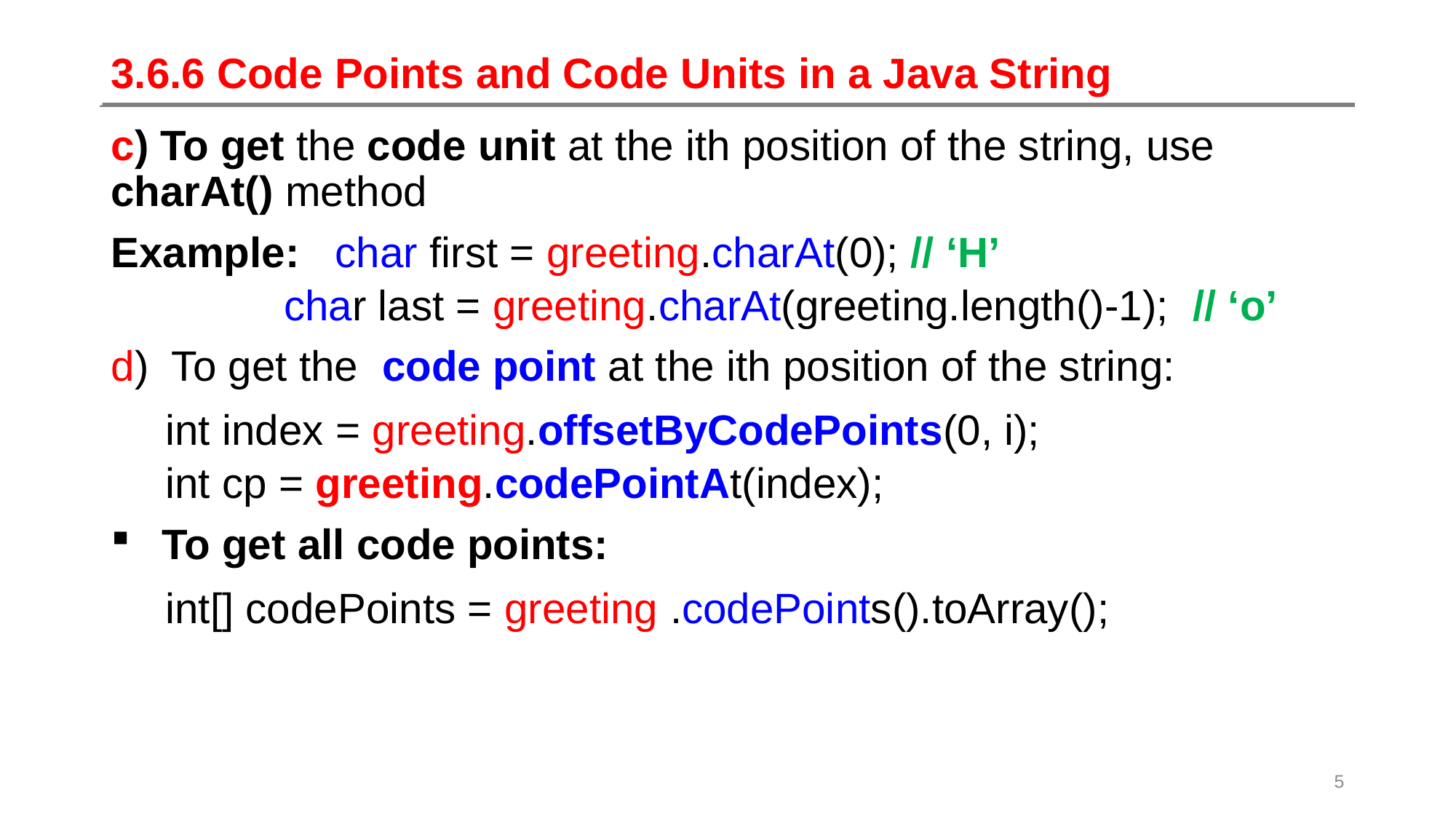

# 3.6.6 Code Points and Code Units in a Java String
c) To get the code unit at the ith position of the string, use charAt() method
Example:   char first = greeting.charAt(0); // ‘H’
          char last = greeting.charAt(greeting.length()-1);  // ‘o’
d)  To get the  code point at the ith position of the string:
int index = greeting.offsetByCodePoints(0, i);
int cp = greeting.codePointAt(index);
  To get all code points:
int[] codePoints = greeting .codePoints().toArray();

5